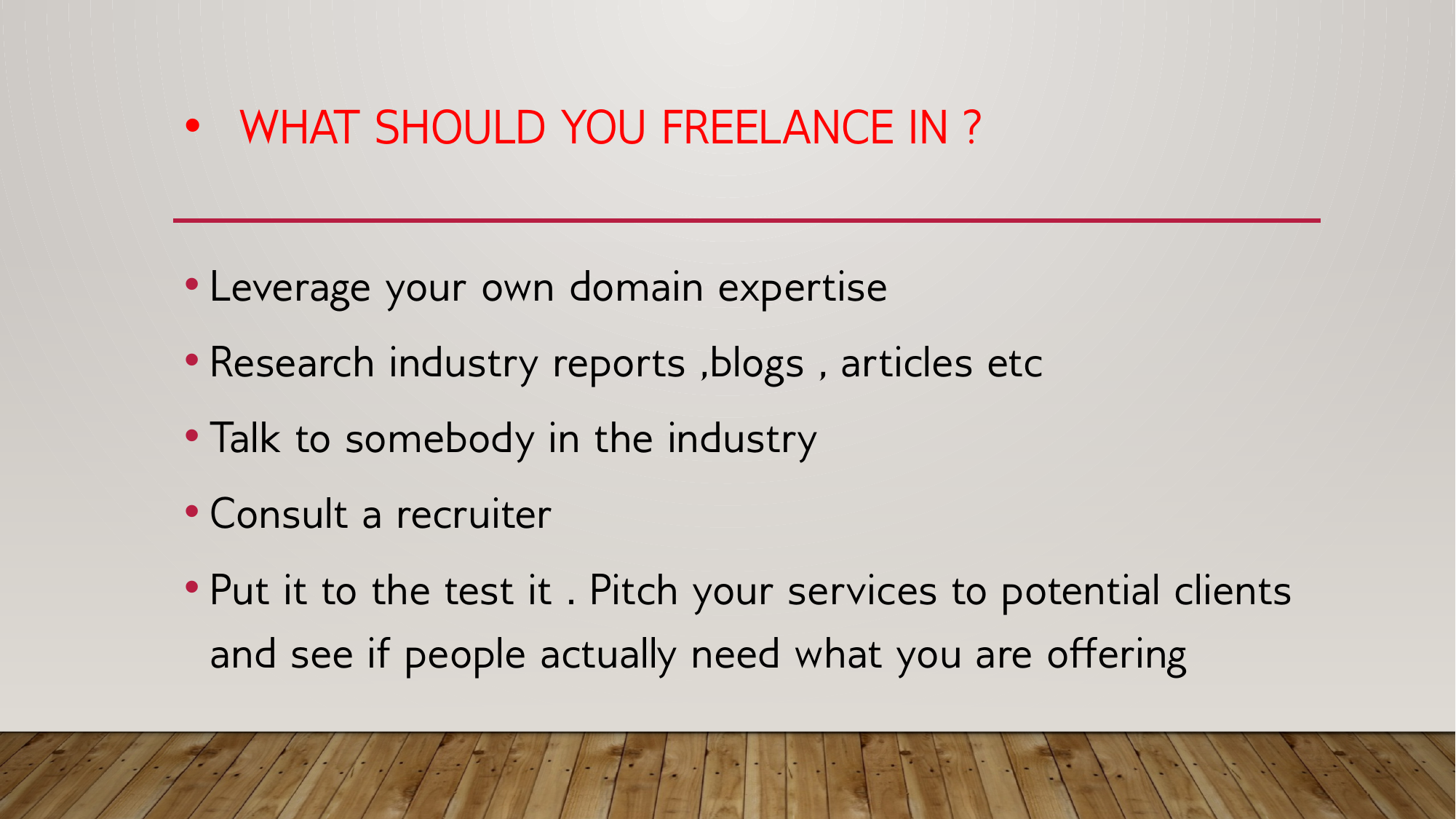

# what should you freelance in ?
Leverage your own domain expertise
Research industry reports ,blogs , articles etc
Talk to somebody in the industry
Consult a recruiter
Put it to the test it . Pitch your services to potential clients and see if people actually need what you are offering